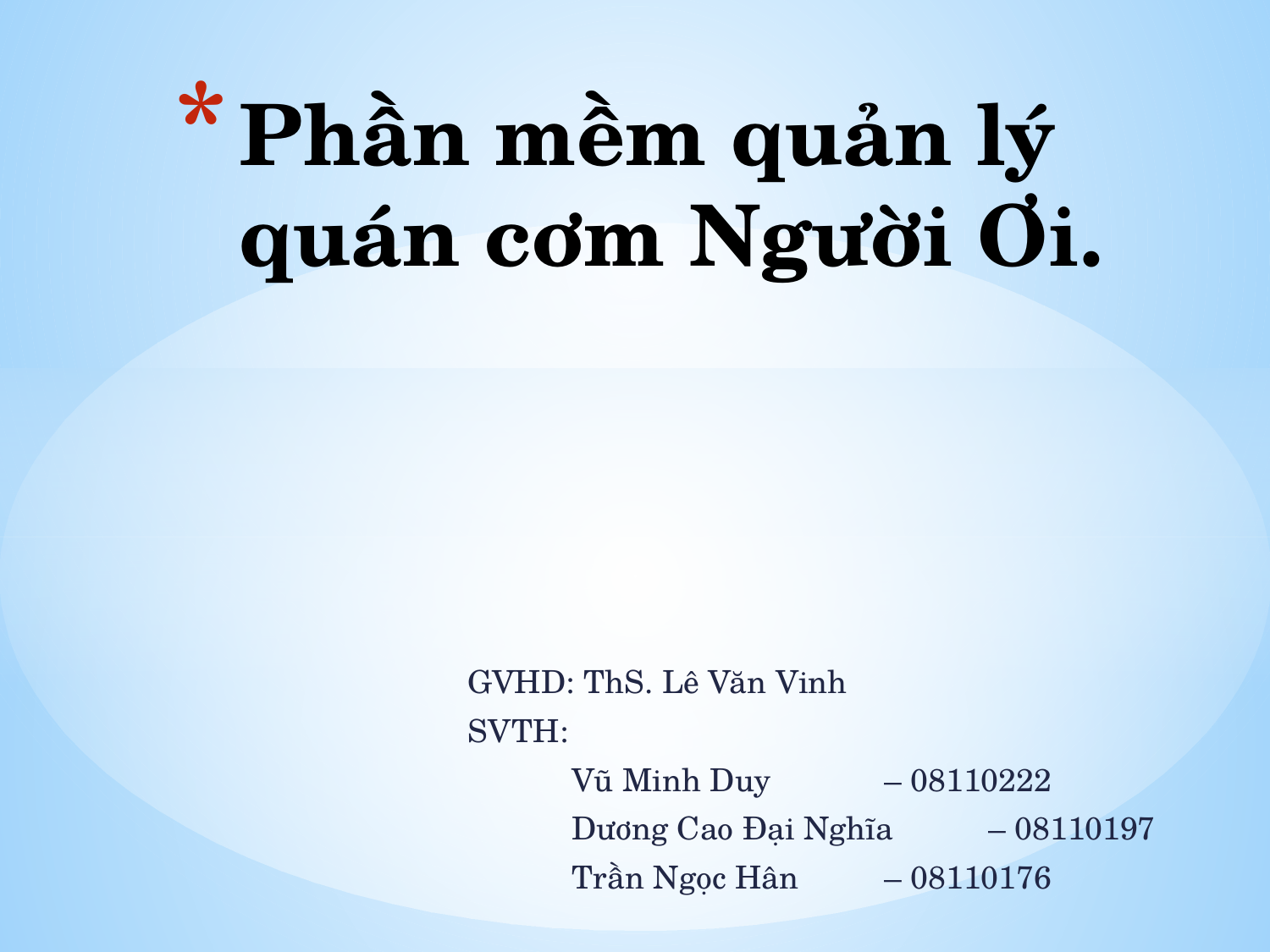

# Phần mềm quản lý quán cơm Người Ơi.
GVHD: ThS. Lê Văn Vinh
SVTH:
	Vũ Minh Duy	    	– 08110222
	Dương Cao Đại Nghĩa	– 08110197
	Trần Ngọc Hân 		– 08110176